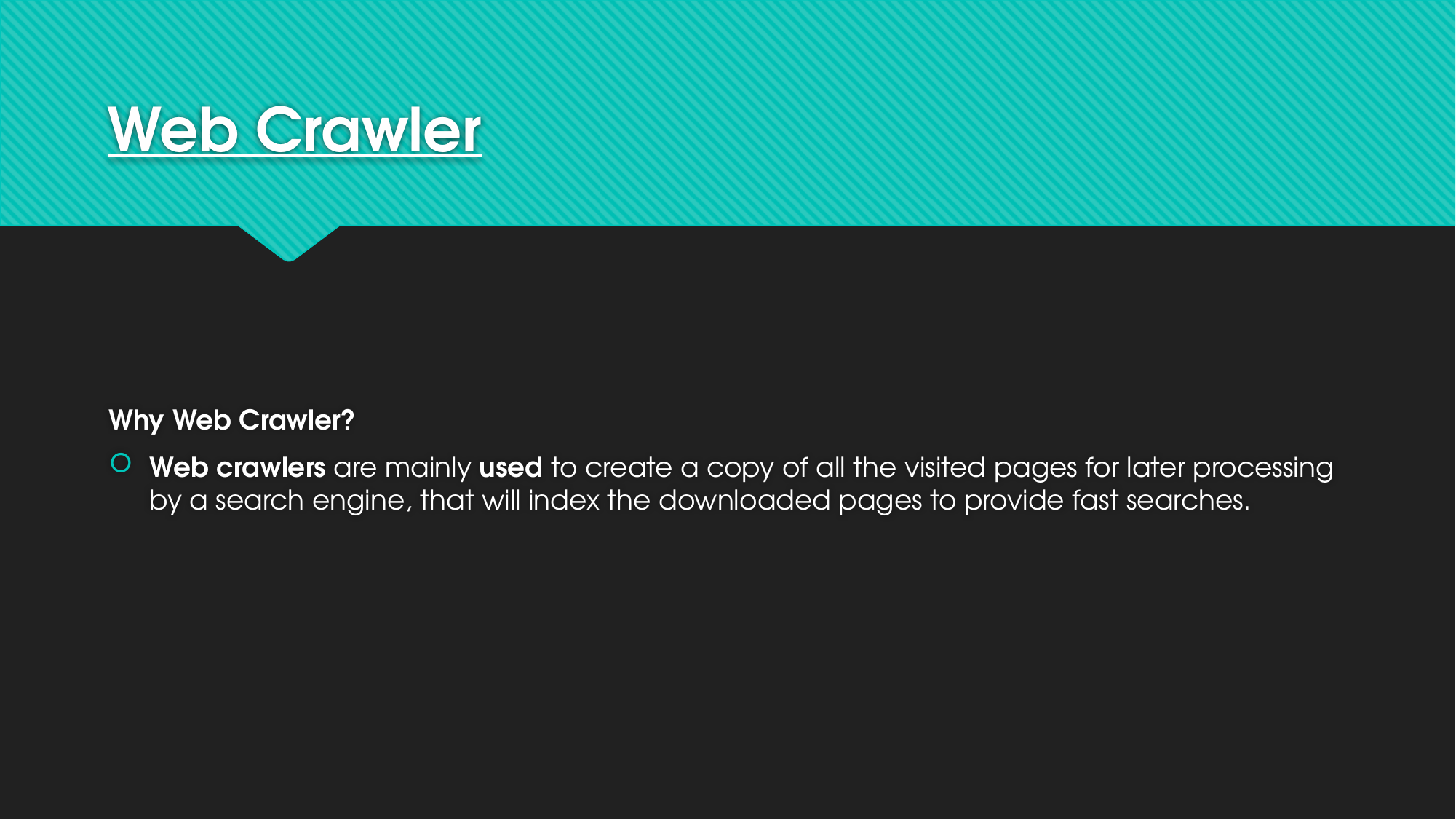

# Web Crawler
Why Web Crawler?
Web crawlers are mainly used to create a copy of all the visited pages for later processing by a search engine, that will index the downloaded pages to provide fast searches.